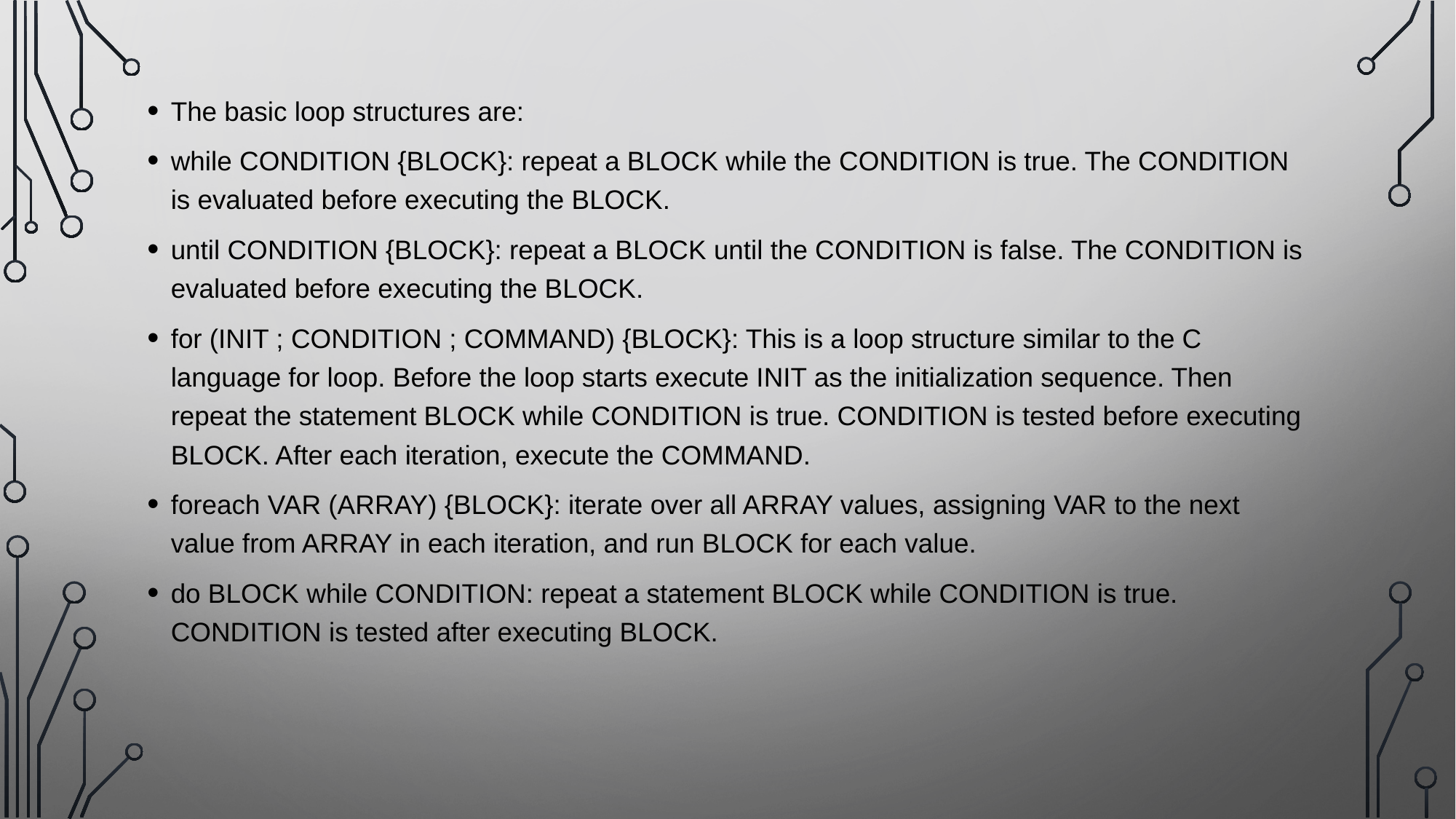

The basic loop structures are:
while CONDITION {BLOCK}: repeat a BLOCK while the CONDITION is true. The CONDITION is evaluated before executing the BLOCK.
until CONDITION {BLOCK}: repeat a BLOCK until the CONDITION is false. The CONDITION is evaluated before executing the BLOCK.
for (INIT ; CONDITION ; COMMAND) {BLOCK}: This is a loop structure similar to the C language for loop. Before the loop starts execute INIT as the initialization sequence. Then repeat the statement BLOCK while CONDITION is true. CONDITION is tested before executing BLOCK. After each iteration, execute the COMMAND.
foreach VAR (ARRAY) {BLOCK}: iterate over all ARRAY values, assigning VAR to the next value from ARRAY in each iteration, and run BLOCK for each value.
do BLOCK while CONDITION: repeat a statement BLOCK while CONDITION is true. CONDITION is tested after executing BLOCK.